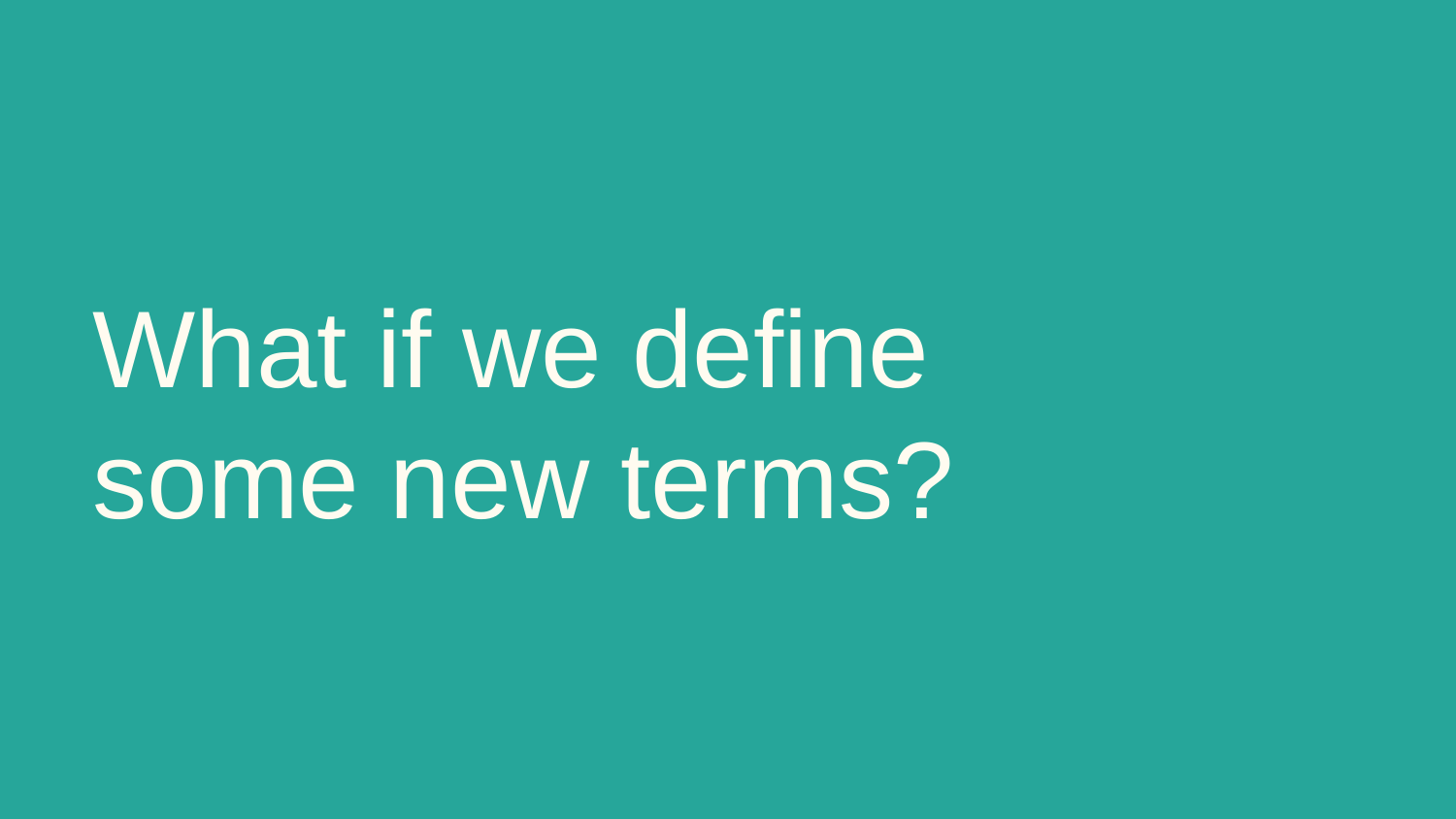

# What if we define some new terms?